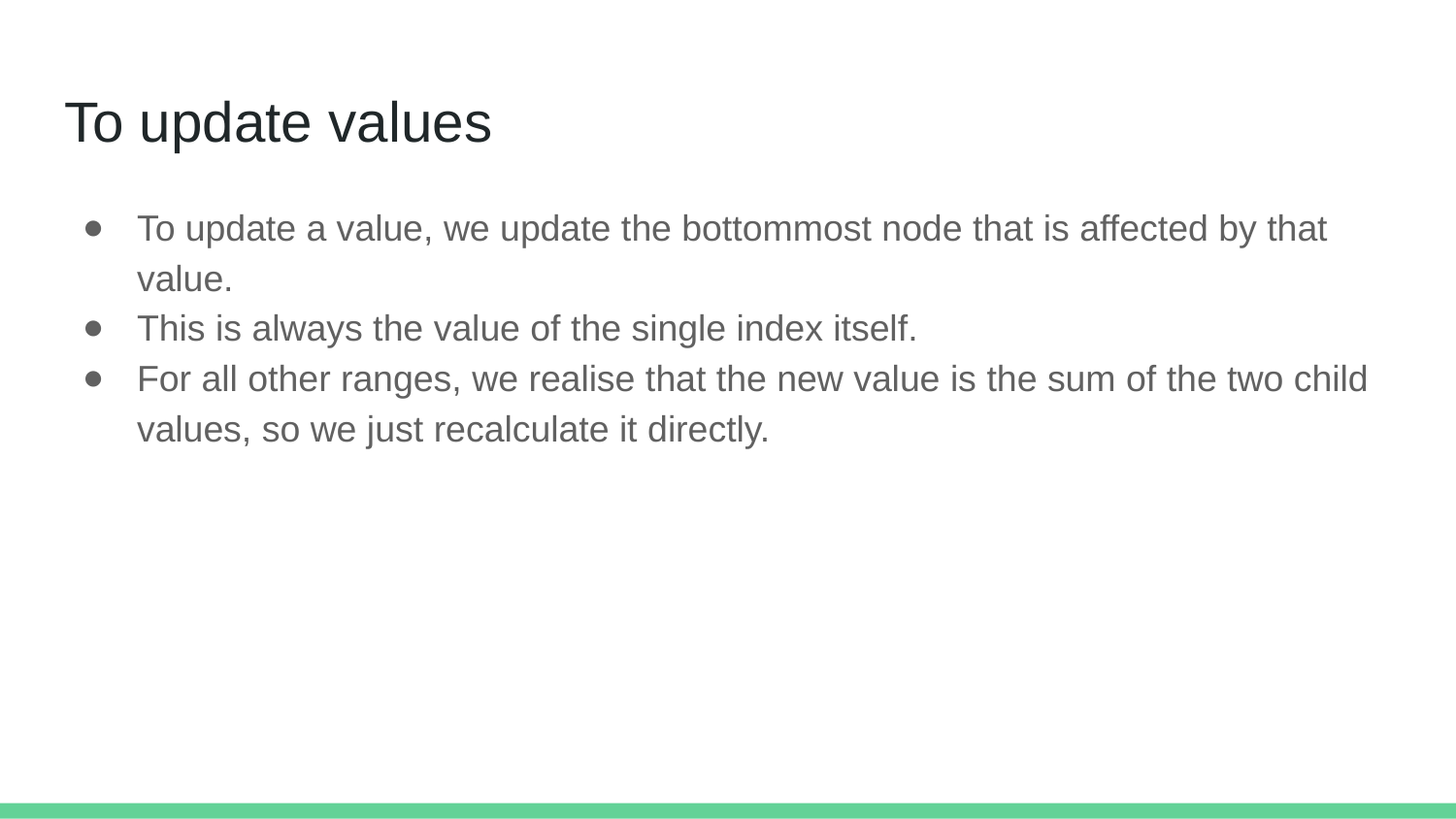

# To update values
To update a value, we update the bottommost node that is affected by that value.
This is always the value of the single index itself.
For all other ranges, we realise that the new value is the sum of the two child values, so we just recalculate it directly.